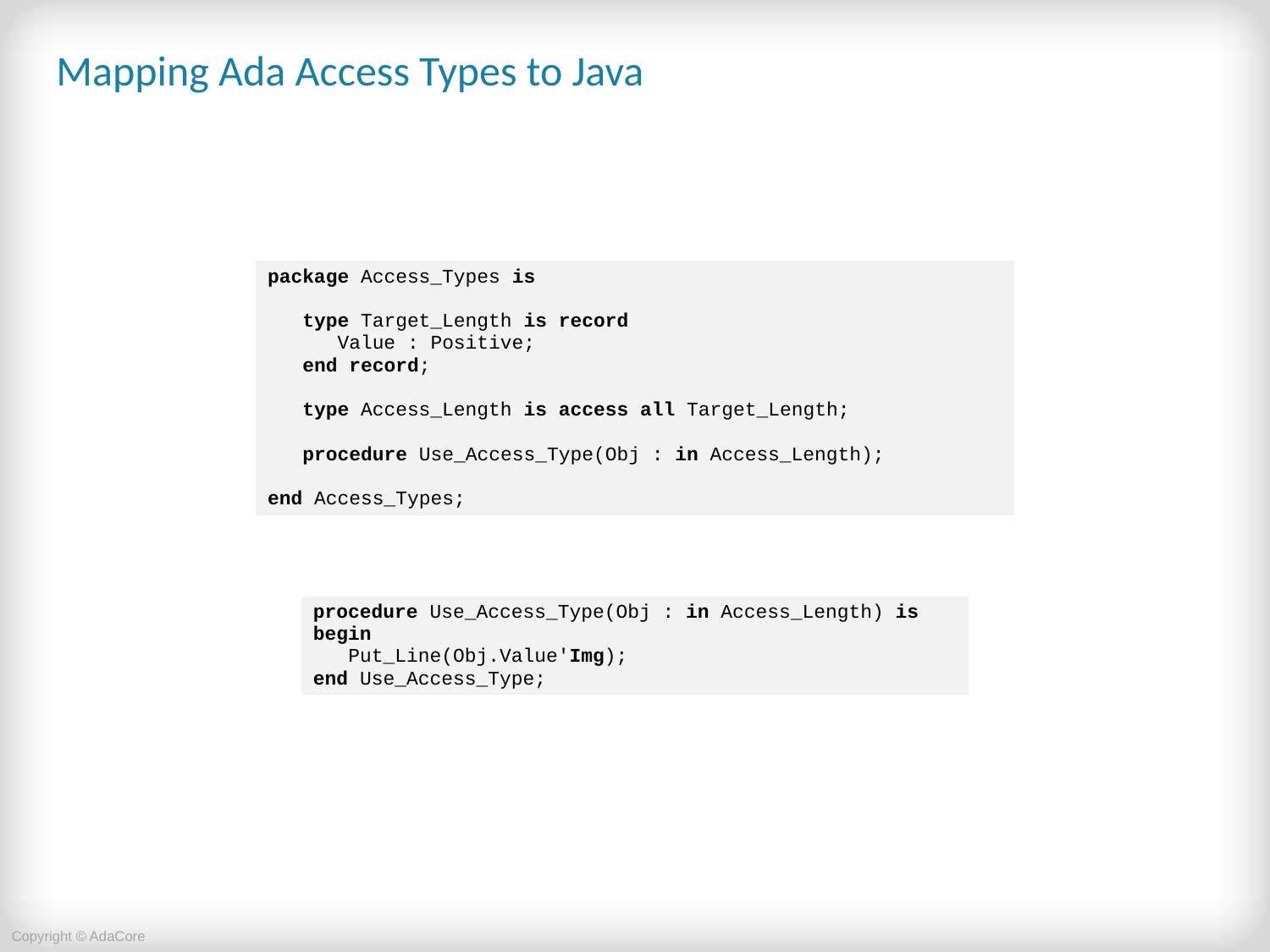

# Mapping Ada Access Types to Java
| package Access\_Types is type Target\_Length is record Value : Positive; end record; type Access\_Length is access all Target\_Length; procedure Use\_Access\_Type(Obj : in Access\_Length); end Access\_Types; |
| --- |
| procedure Use\_Access\_Type(Obj : in Access\_Length) is begin Put\_Line(Obj.Value'Img); end Use\_Access\_Type; |
| --- |